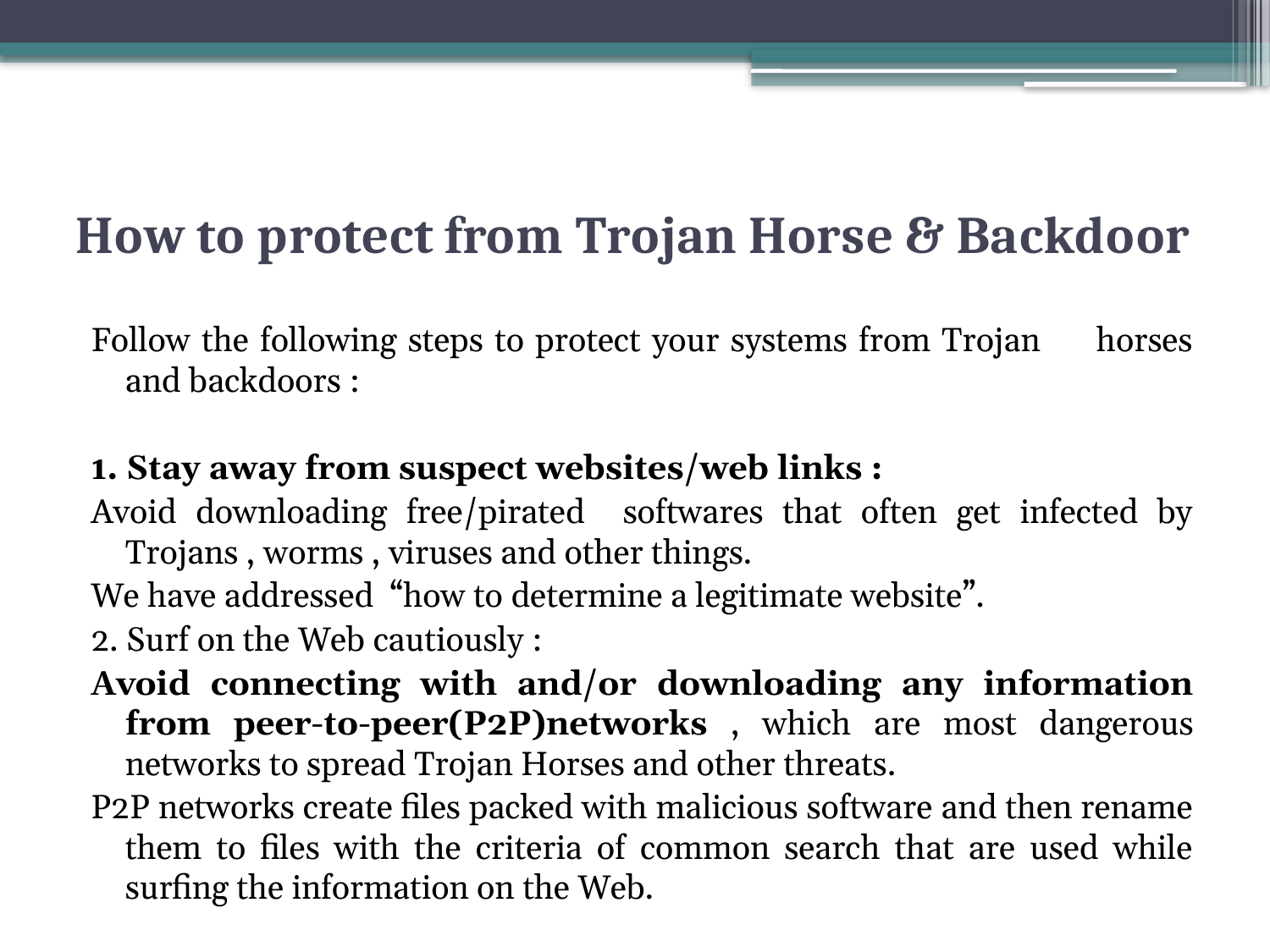

# How to protect from Trojan Horse & Backdoor
Follow the following steps to protect your systems from Trojan     horses and backdoors :

1. Stay away from suspect websites/web links :
Avoid downloading free/pirated  softwares that often get infected by Trojans , worms , viruses and other things.
We have addressed  “how to determine a legitimate website”.
2. Surf on the Web cautiously :
Avoid connecting with and/or downloading any information from peer-to-peer(P2P)networks , which are most dangerous networks to spread Trojan Horses and other threats.
P2P networks create files packed with malicious software and then rename them to files with the criteria of common search that are used while surfing the information on the Web.